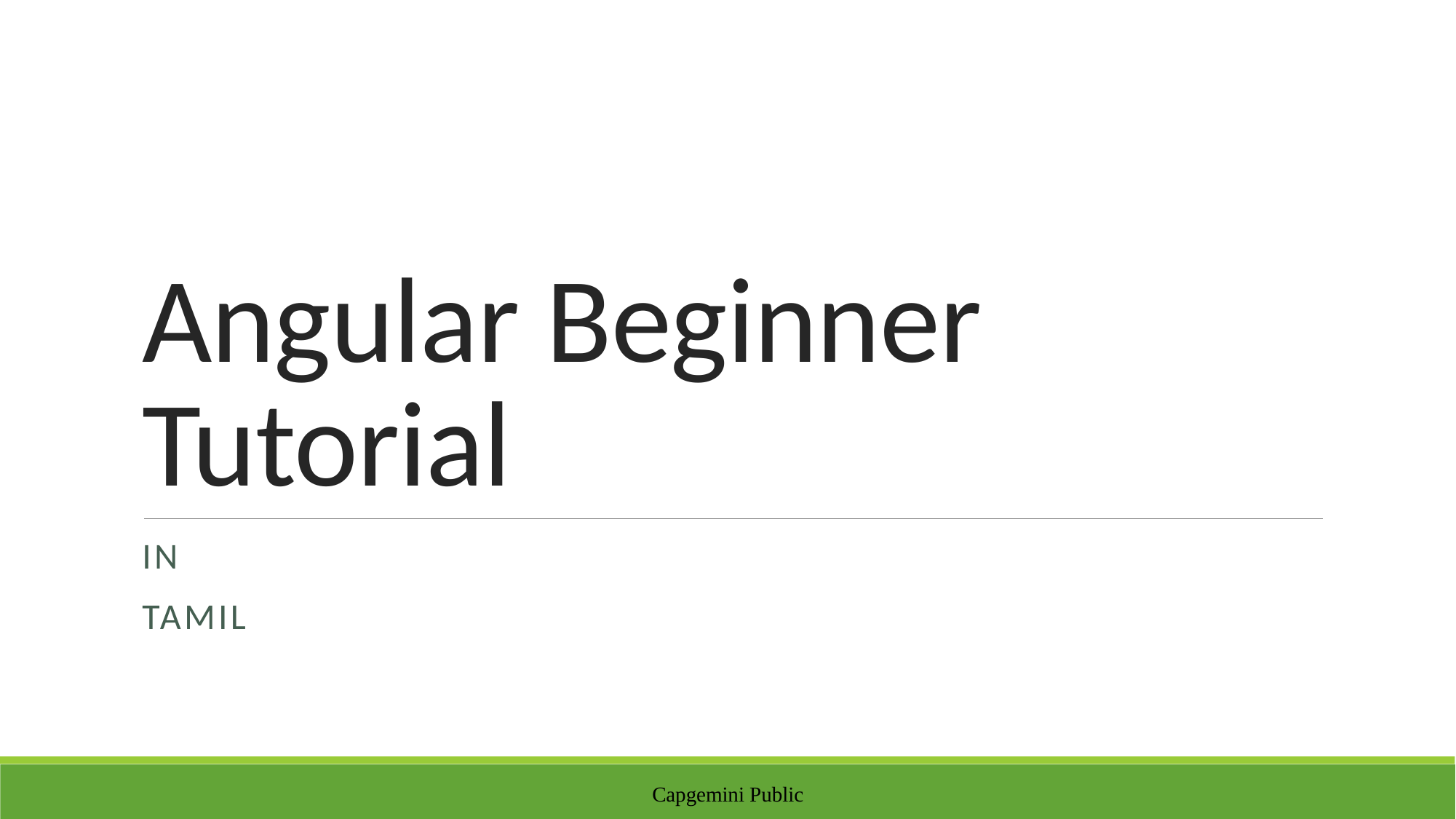

# Angular Beginner Tutorial
In
Tamil
Capgemini Public